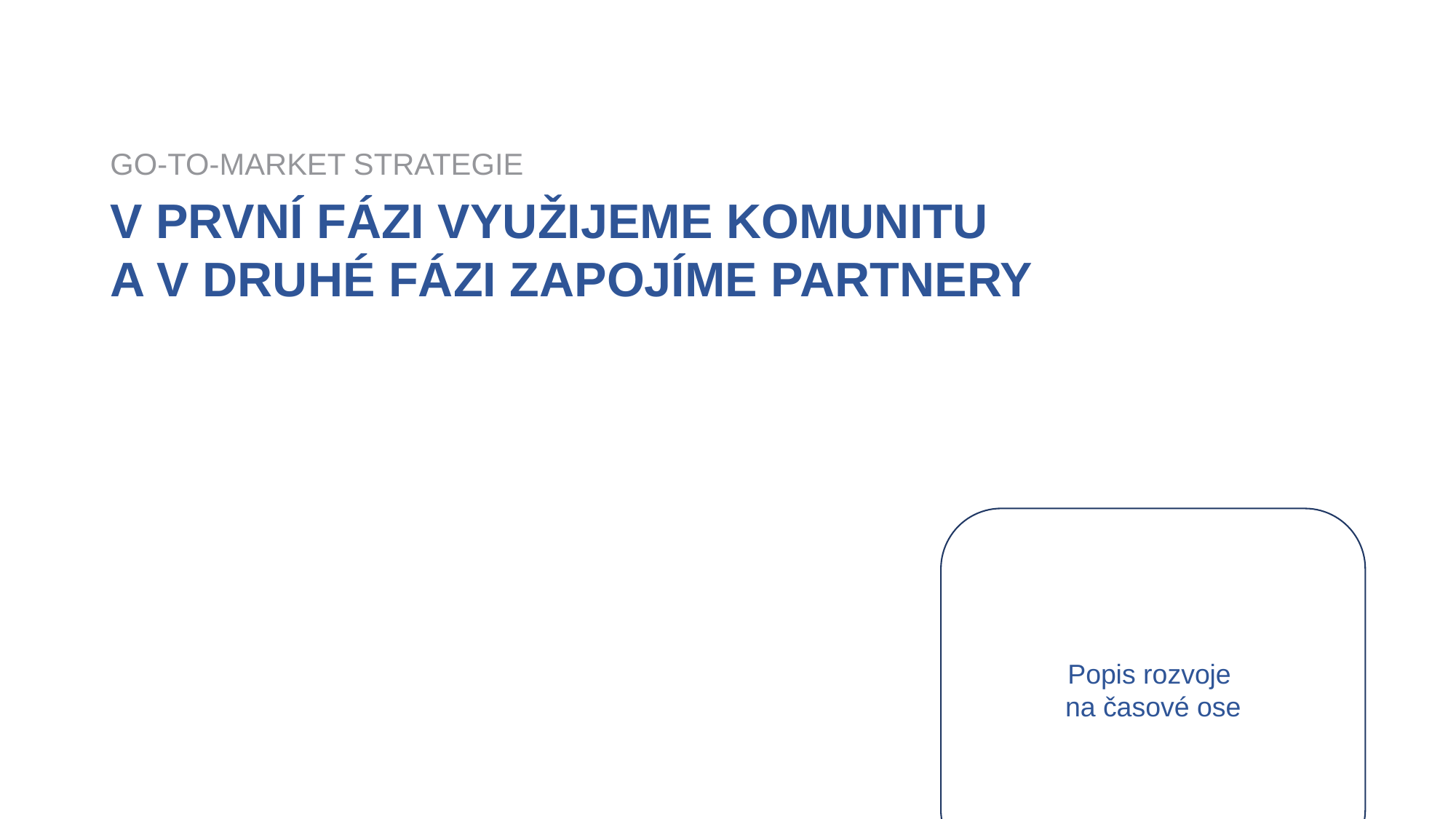

GO-TO-MARKET STRATEGIE
V PRVNÍ FÁZI VYUŽIJEME KOMUNITU
A V DRUHÉ FÁZI ZAPOJÍME PARTNERY
Popis rozvoje
na časové ose